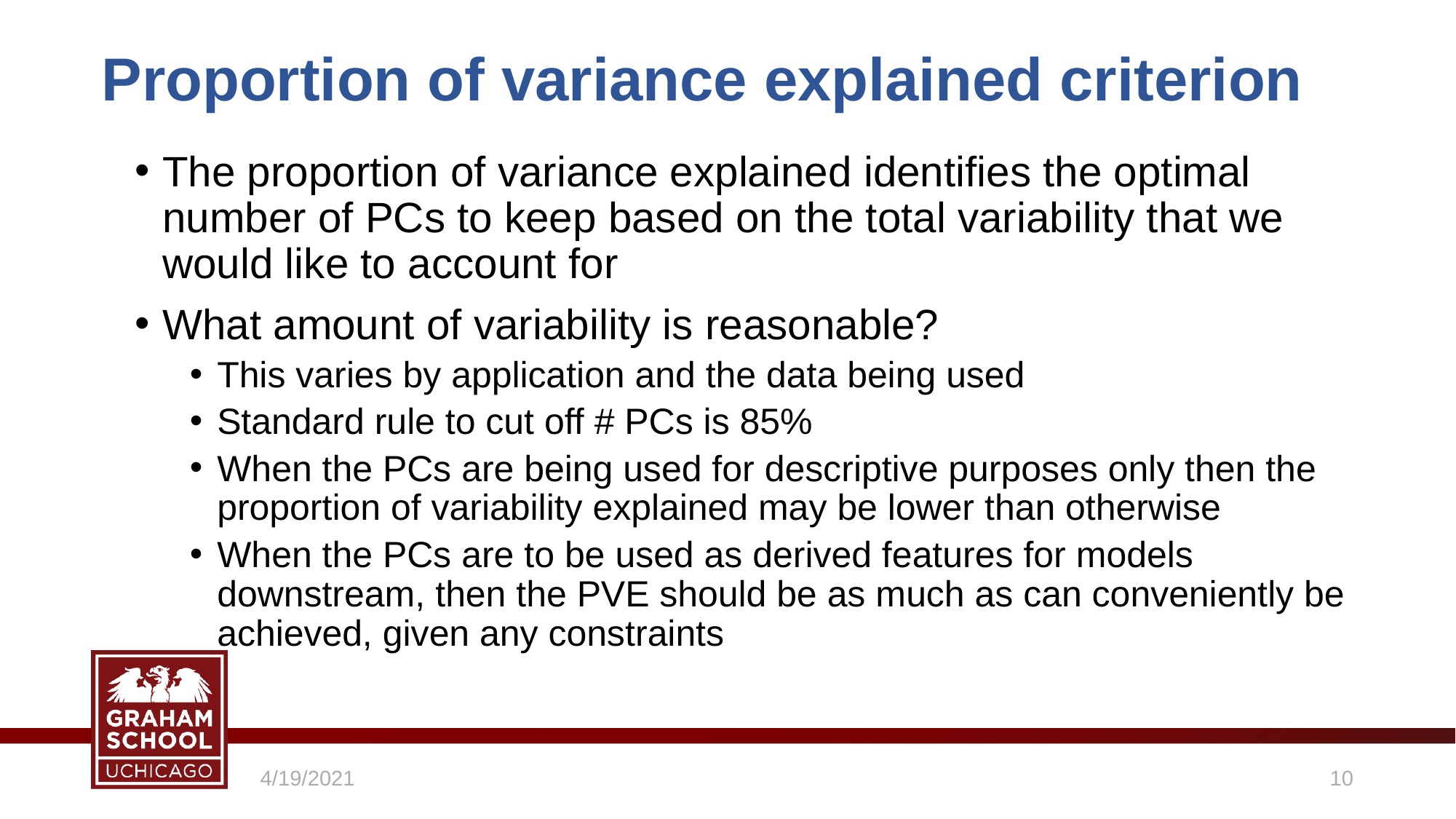

# Proportion of variance explained criterion
The proportion of variance explained identifies the optimal number of PCs to keep based on the total variability that we would like to account for
What amount of variability is reasonable?
This varies by application and the data being used
Standard rule to cut off # PCs is 85%
When the PCs are being used for descriptive purposes only then the proportion of variability explained may be lower than otherwise
When the PCs are to be used as derived features for models downstream, then the PVE should be as much as can conveniently be achieved, given any constraints
4/19/2021
10